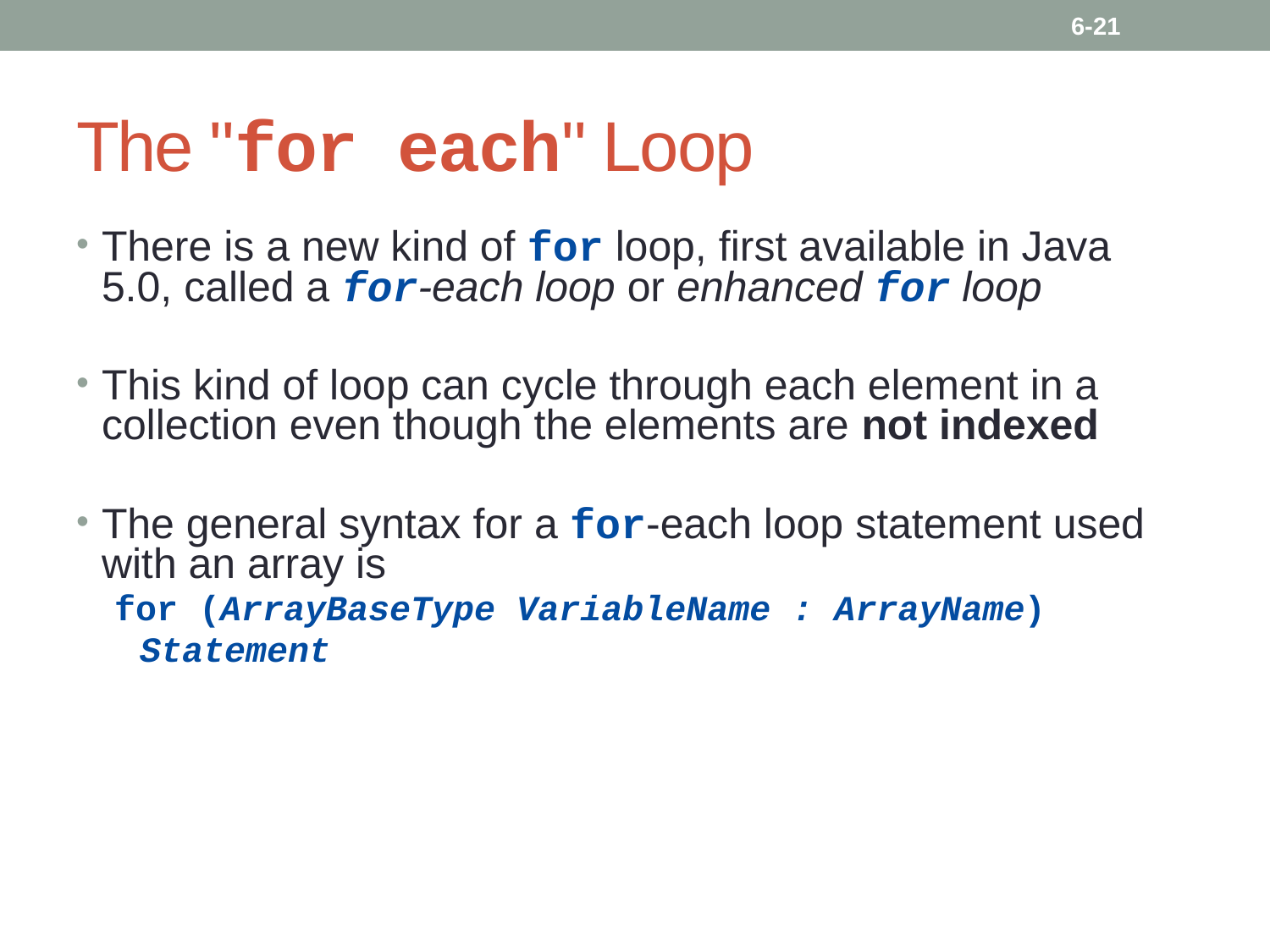

6-21
# The "for each" Loop
There is a new kind of for loop, first available in Java 5.0, called a for-each loop or enhanced for loop

This kind of loop can cycle through each element in a collection even though the elements are not indexed

The general syntax for a for-each loop statement used with an array is
for (ArrayBaseType VariableName : ArrayName)
	Statement